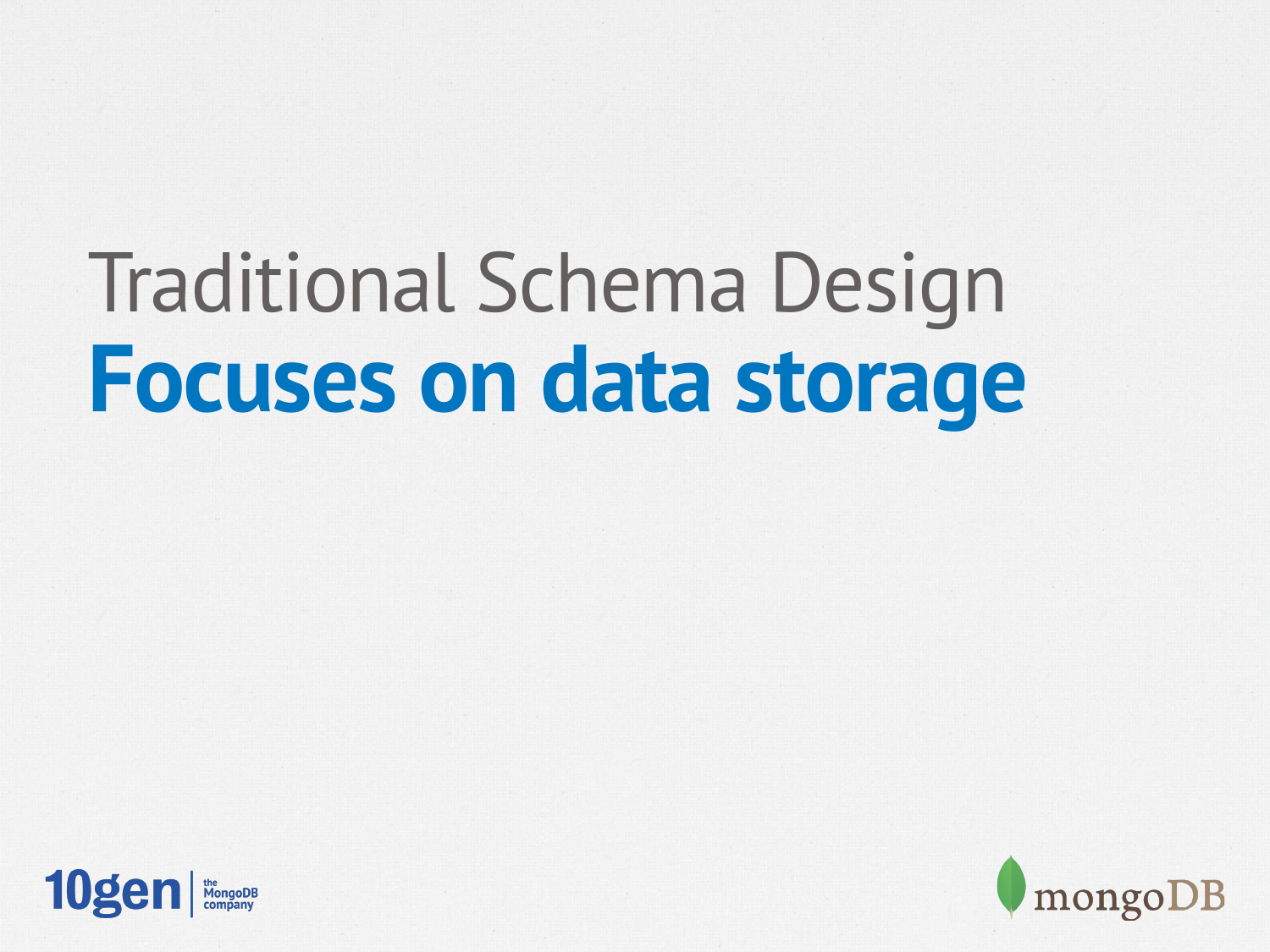

Traditional Schema Design
Focuses on data storage